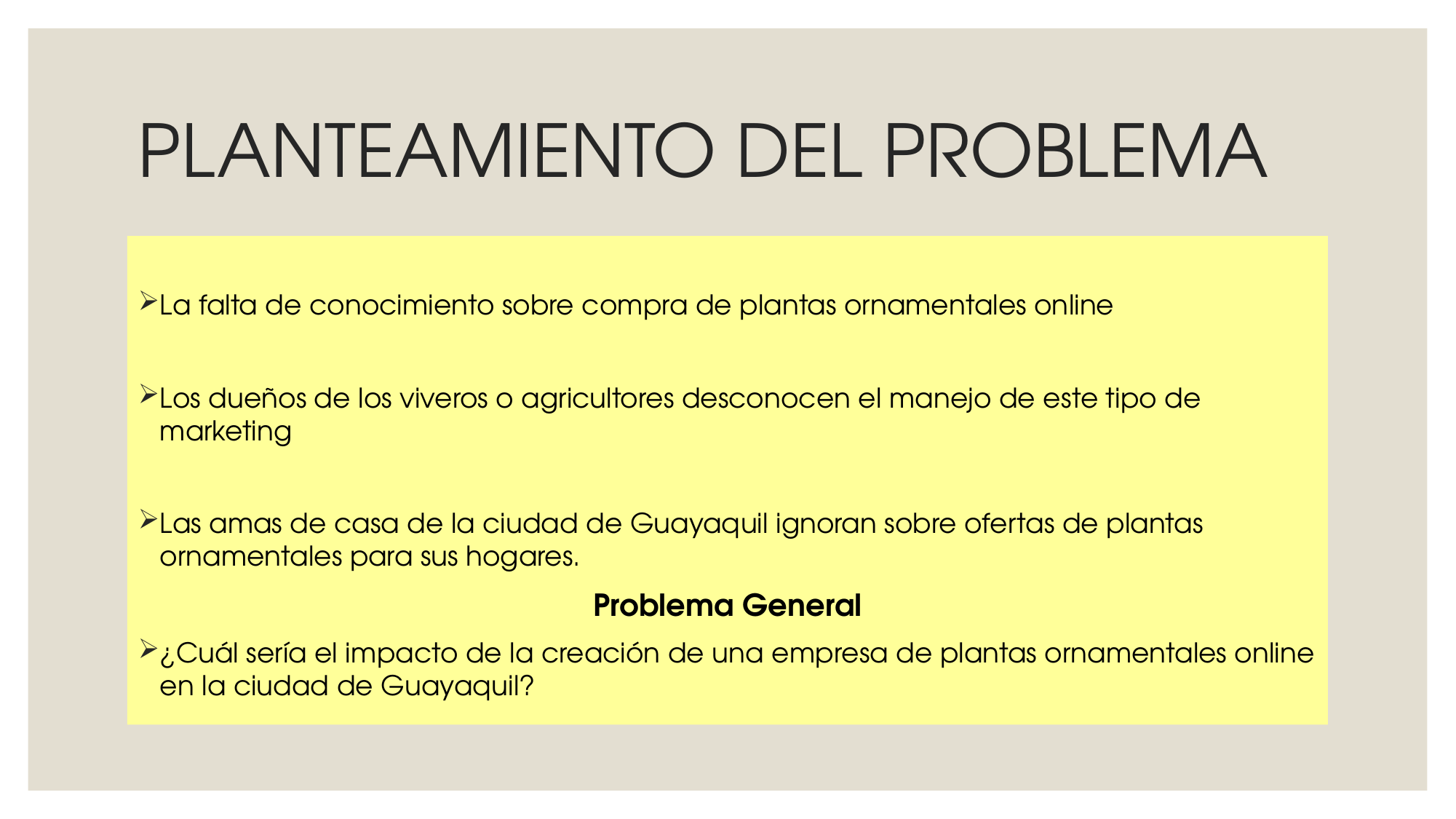

# PLANTEAMIENTO DEL PROBLEMA

La falta de conocimiento sobre compra de plantas ornamentales online

Los dueños de los viveros o agricultores desconocen el manejo de este tipo de marketing

Las amas de casa de la ciudad de Guayaquil ignoran sobre ofertas de plantas ornamentales para sus hogares.
Problema General
¿Cuál sería el impacto de la creación de una empresa de plantas ornamentales online en la ciudad de Guayaquil?